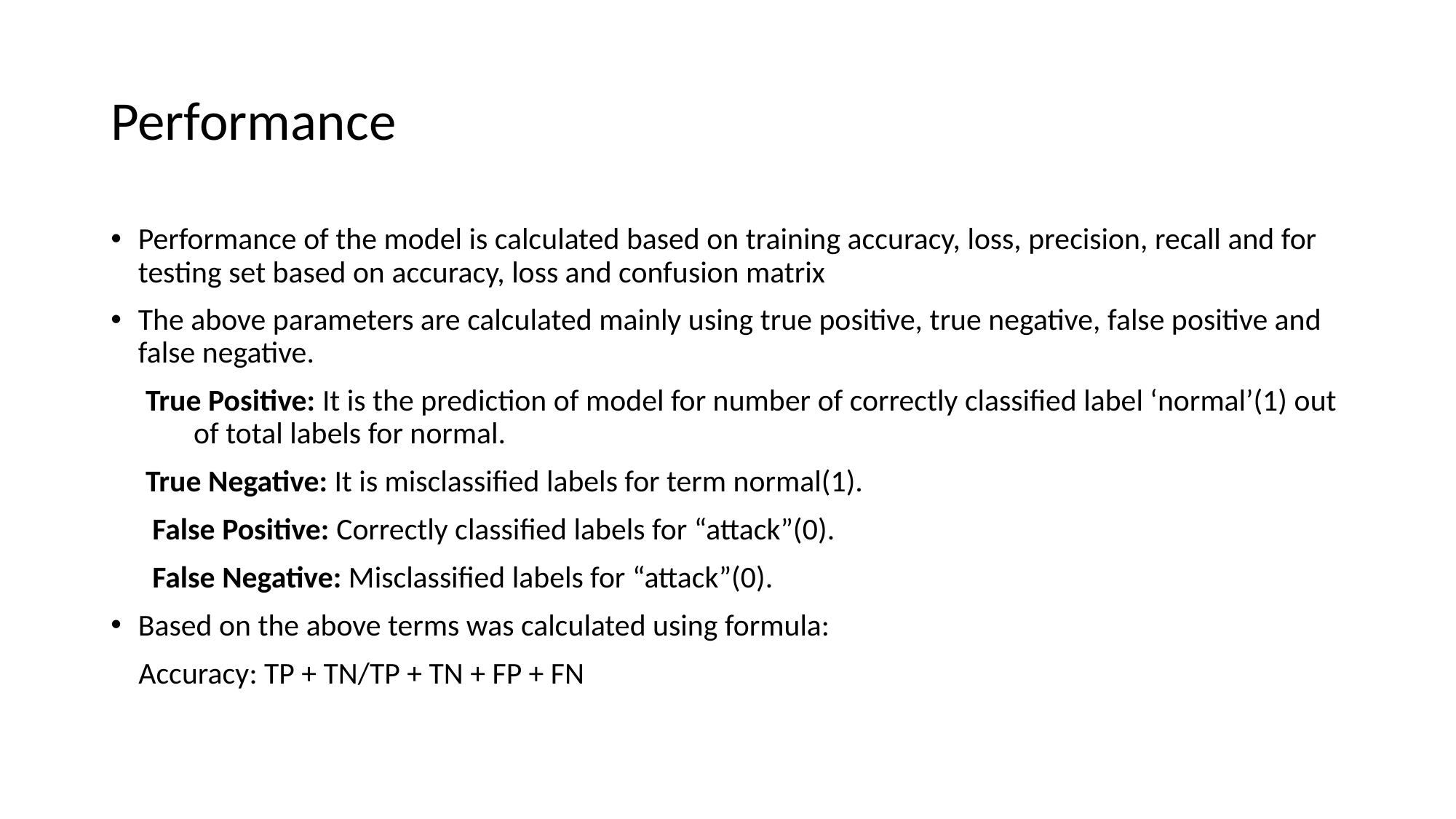

# Performance
Performance of the model is calculated based on training accuracy, loss, precision, recall and for testing set based on accuracy, loss and confusion matrix
The above parameters are calculated mainly using true positive, true negative, false positive and false negative.
     True Positive: It is the prediction of model for number of correctly classified label ‘normal’(1) out             of total labels for normal.
     True Negative: It is misclassified labels for term normal(1).
      False Positive: Correctly classified labels for “attack”(0).
      False Negative: Misclassified labels for “attack”(0).
Based on the above terms was calculated using formula:
    Accuracy: TP + TN/TP + TN + FP + FN